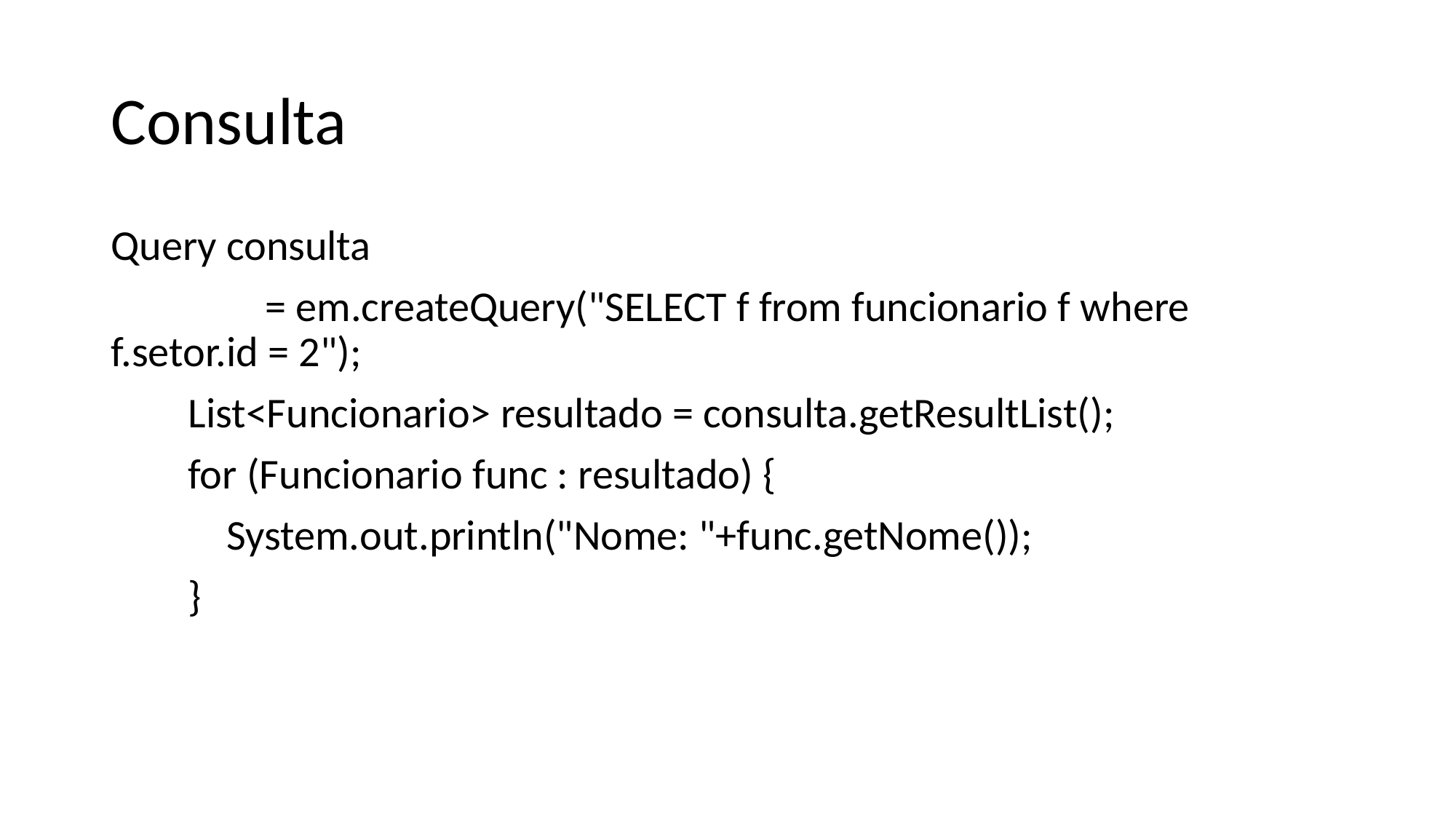

# Consulta
Query consulta
                = em.createQuery("SELECT f from funcionario f where f.setor.id = 2");
        List<Funcionario> resultado = consulta.getResultList();
        for (Funcionario func : resultado) {
            System.out.println("Nome: "+func.getNome());
        }